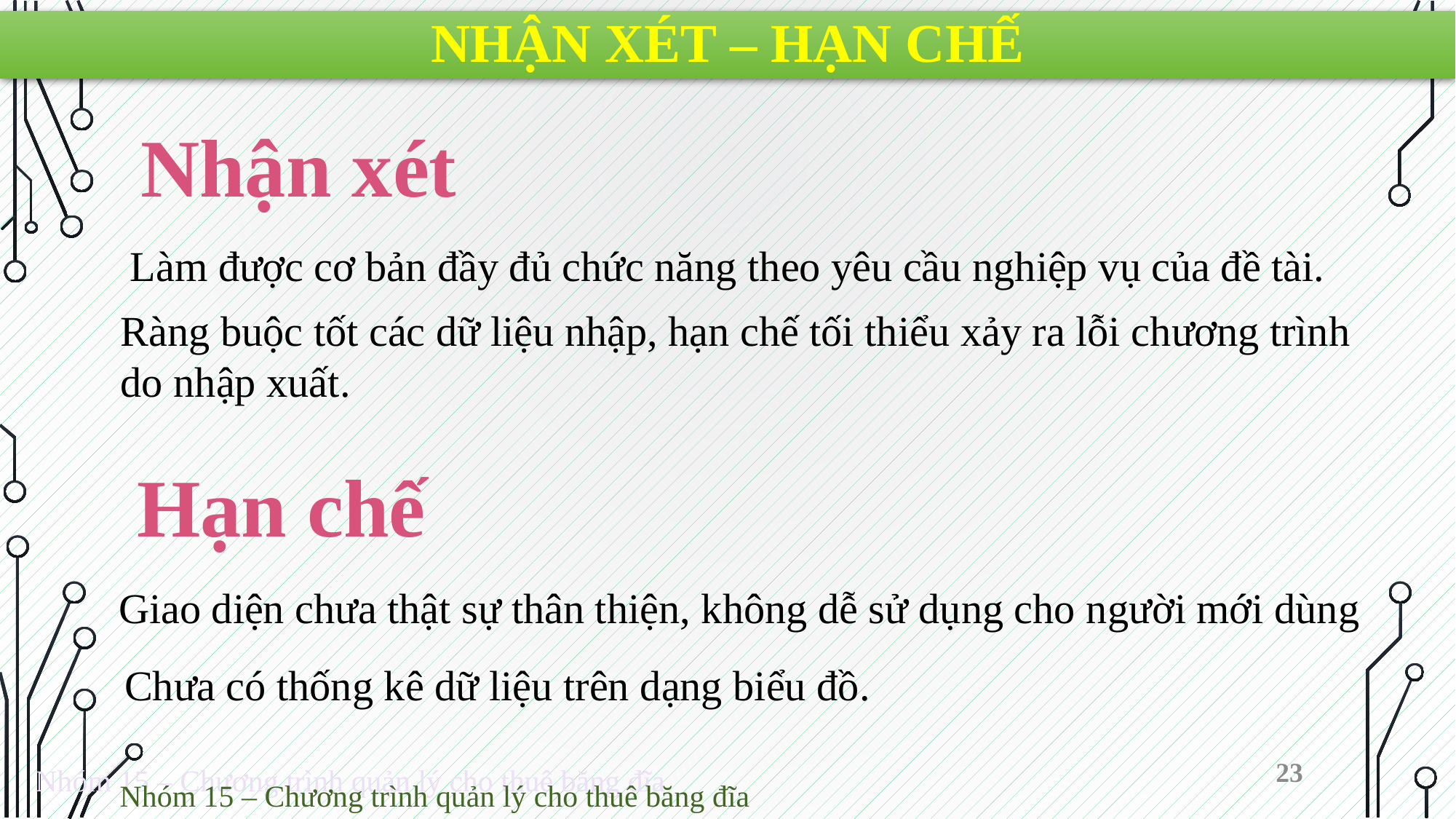

NHẬN XÉT – HẠN CHẾ
Nhận xét
Làm được cơ bản đầy đủ chức năng theo yêu cầu nghiệp vụ của đề tài.
Ràng buộc tốt các dữ liệu nhập, hạn chế tối thiểu xảy ra lỗi chương trình
do nhập xuất.
Hạn chế
Giao diện chưa thật sự thân thiện, không dễ sử dụng cho người mới dùng
Chưa có thống kê dữ liệu trên dạng biểu đồ.
23
Nhóm 15 – Chương trình quản lý cho thuê băng đĩa
Nhóm 15 – Chương trình quản lý cho thuê băng đĩa